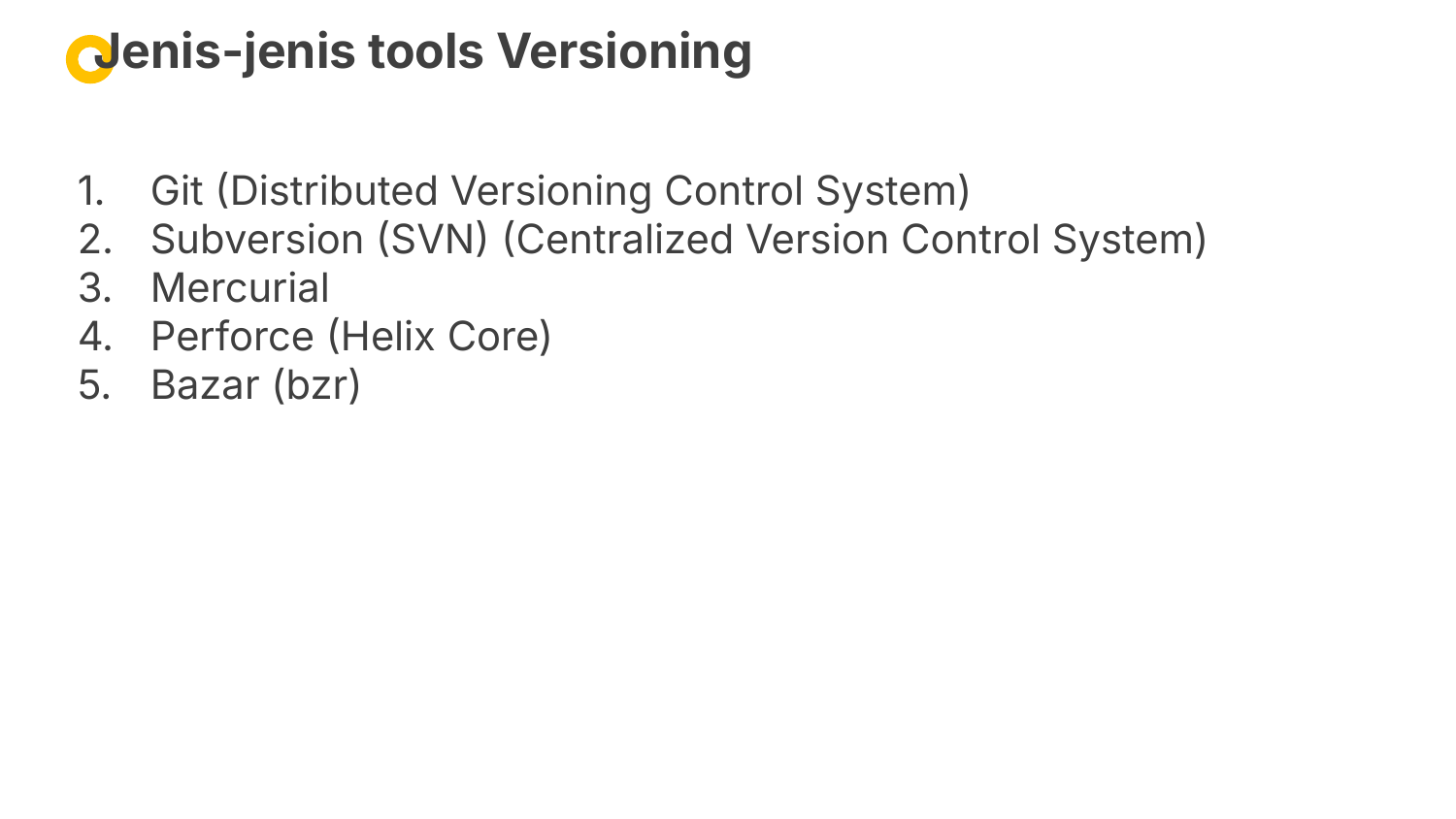

Jenis-jenis tools Versioning

Git (Distributed Versioning Control System)
Subversion (SVN) (Centralized Version Control System)
Mercurial
Perforce (Helix Core)
Bazar (bzr)